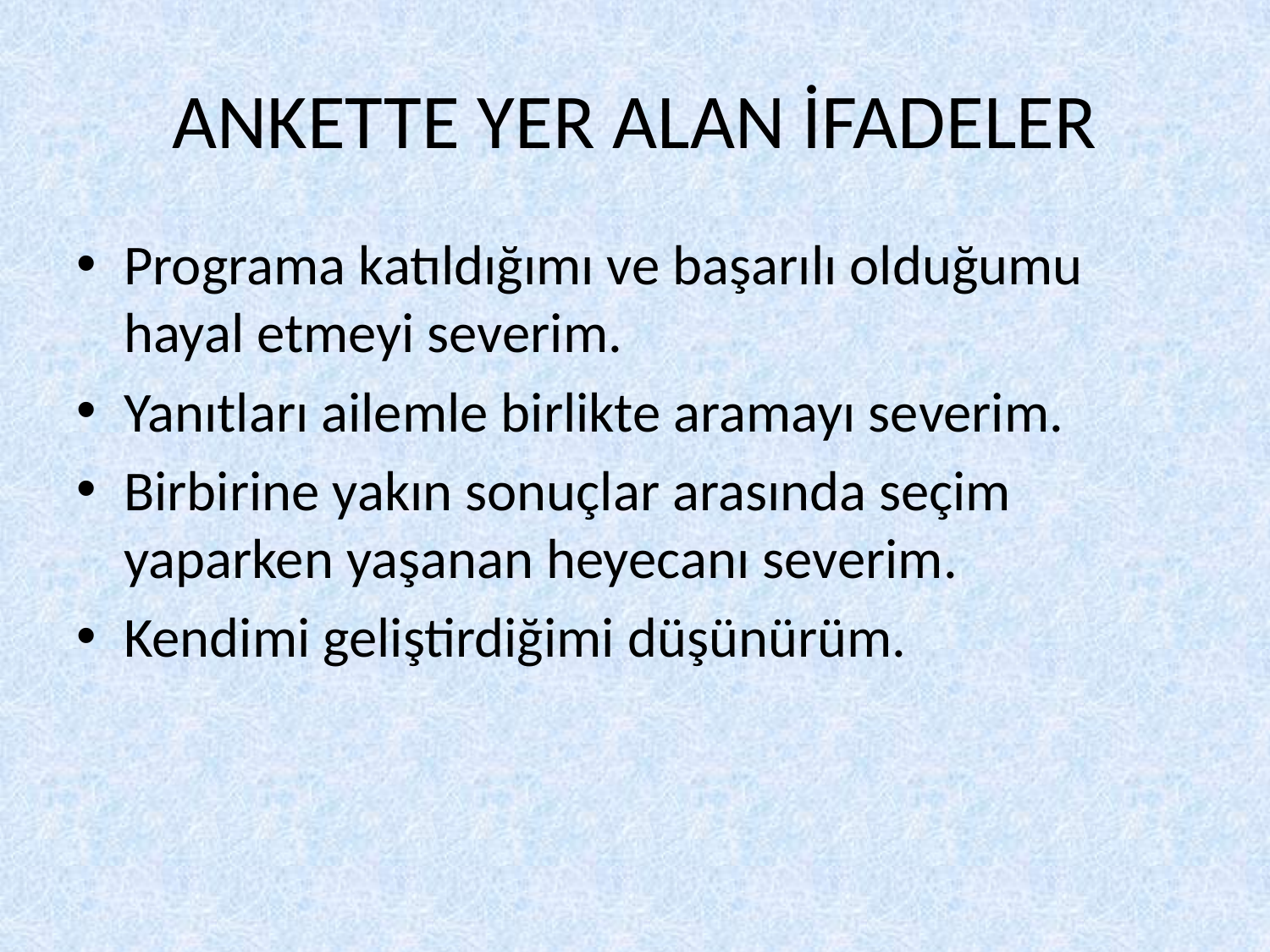

# ANKETTE YER ALAN İFADELER
Programa katıldığımı ve başarılı olduğumu hayal etmeyi severim.
Yanıtları ailemle birlikte aramayı severim.
Birbirine yakın sonuçlar arasında seçim yaparken yaşanan heyecanı severim.
Kendimi geliştirdiğimi düşünürüm.